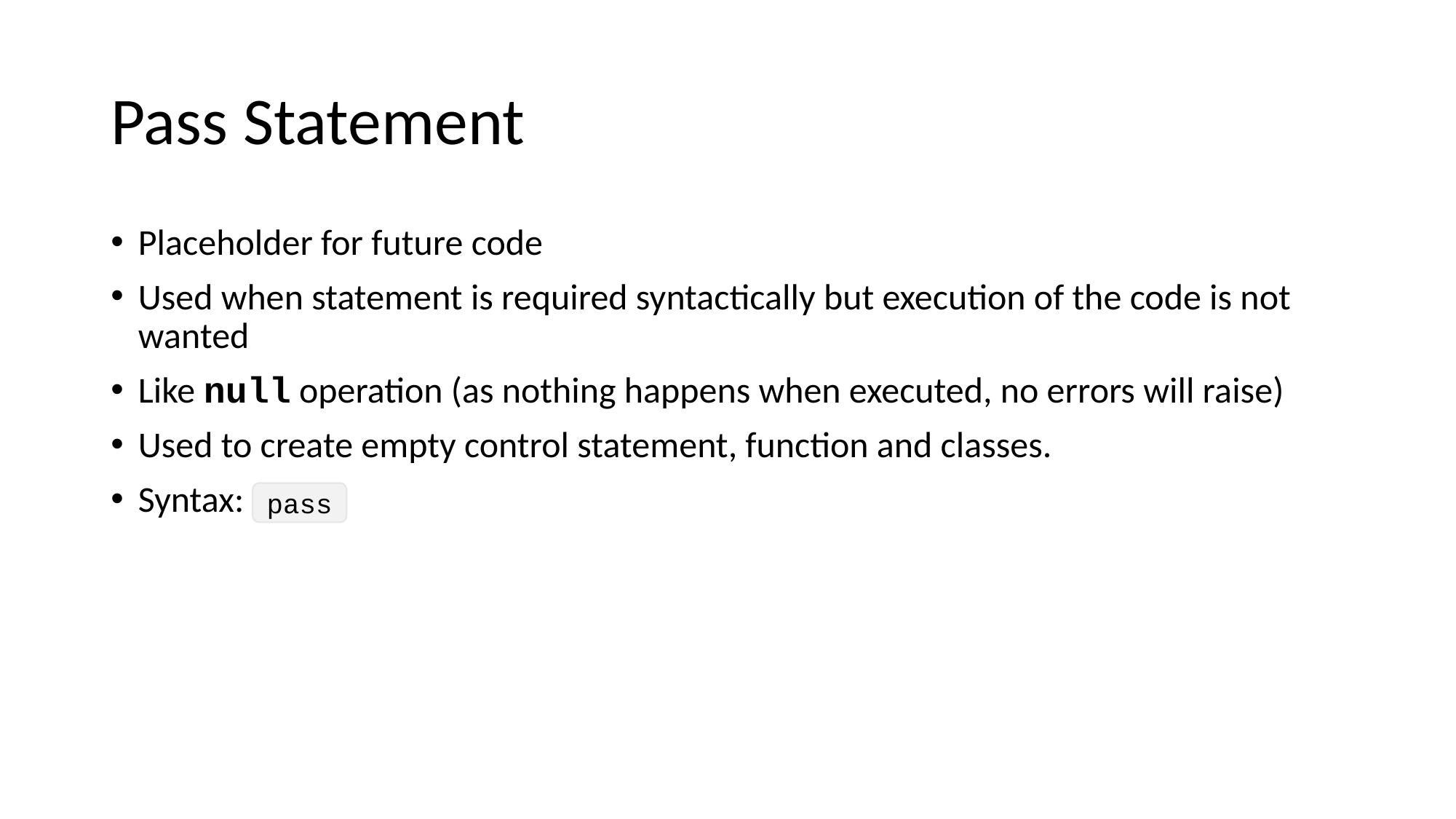

# Pass Statement
Placeholder for future code
Used when statement is required syntactically but execution of the code is not wanted
Like null operation (as nothing happens when executed, no errors will raise)
Used to create empty control statement, function and classes.
Syntax:
pass